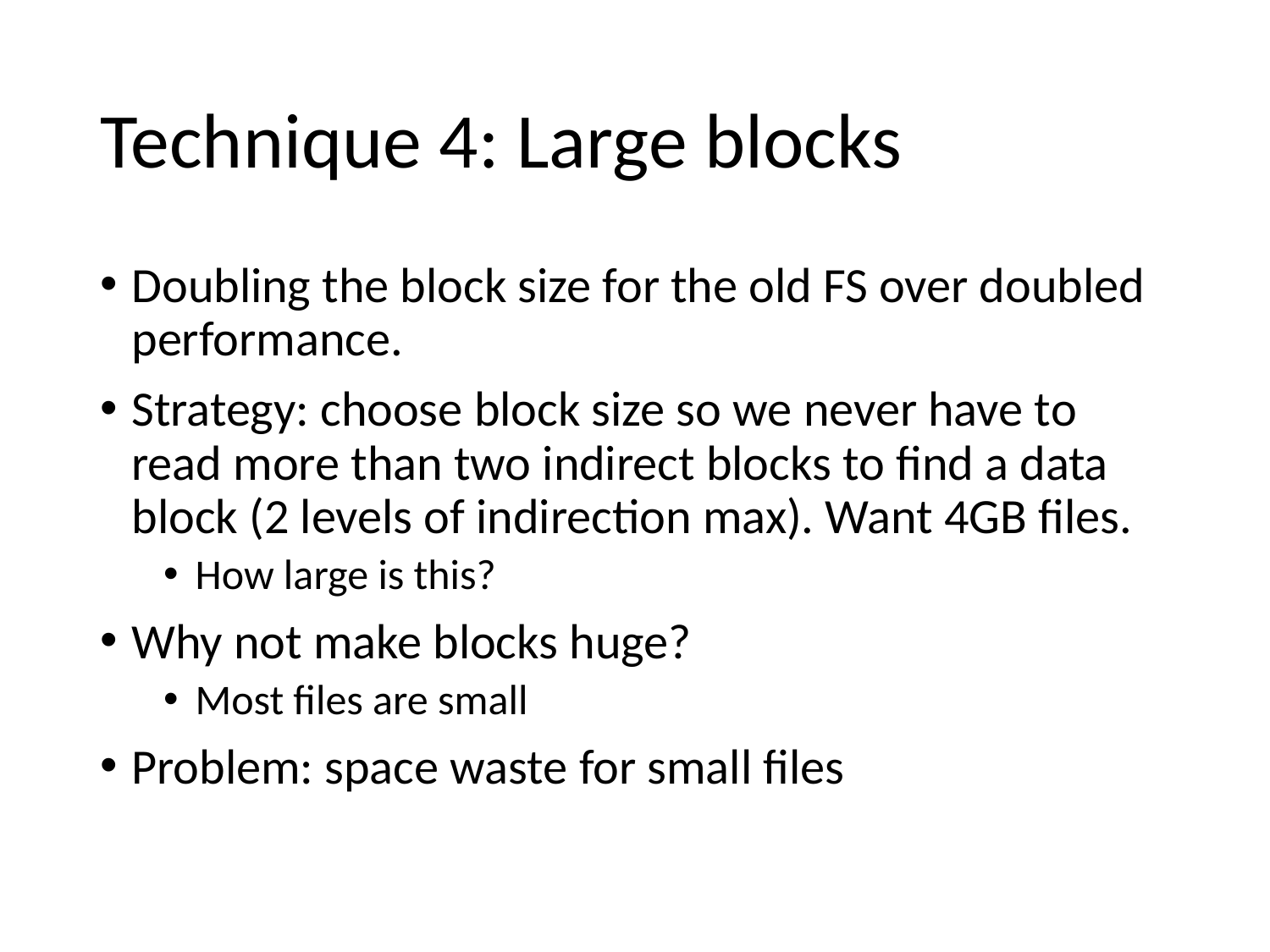

# Technique 4: Large blocks
Doubling the block size for the old FS over doubled performance.
Strategy: choose block size so we never have to read more than two indirect blocks to find a data block (2 levels of indirection max). Want 4GB files.
How large is this?
Why not make blocks huge?
Most files are small
Problem: space waste for small files